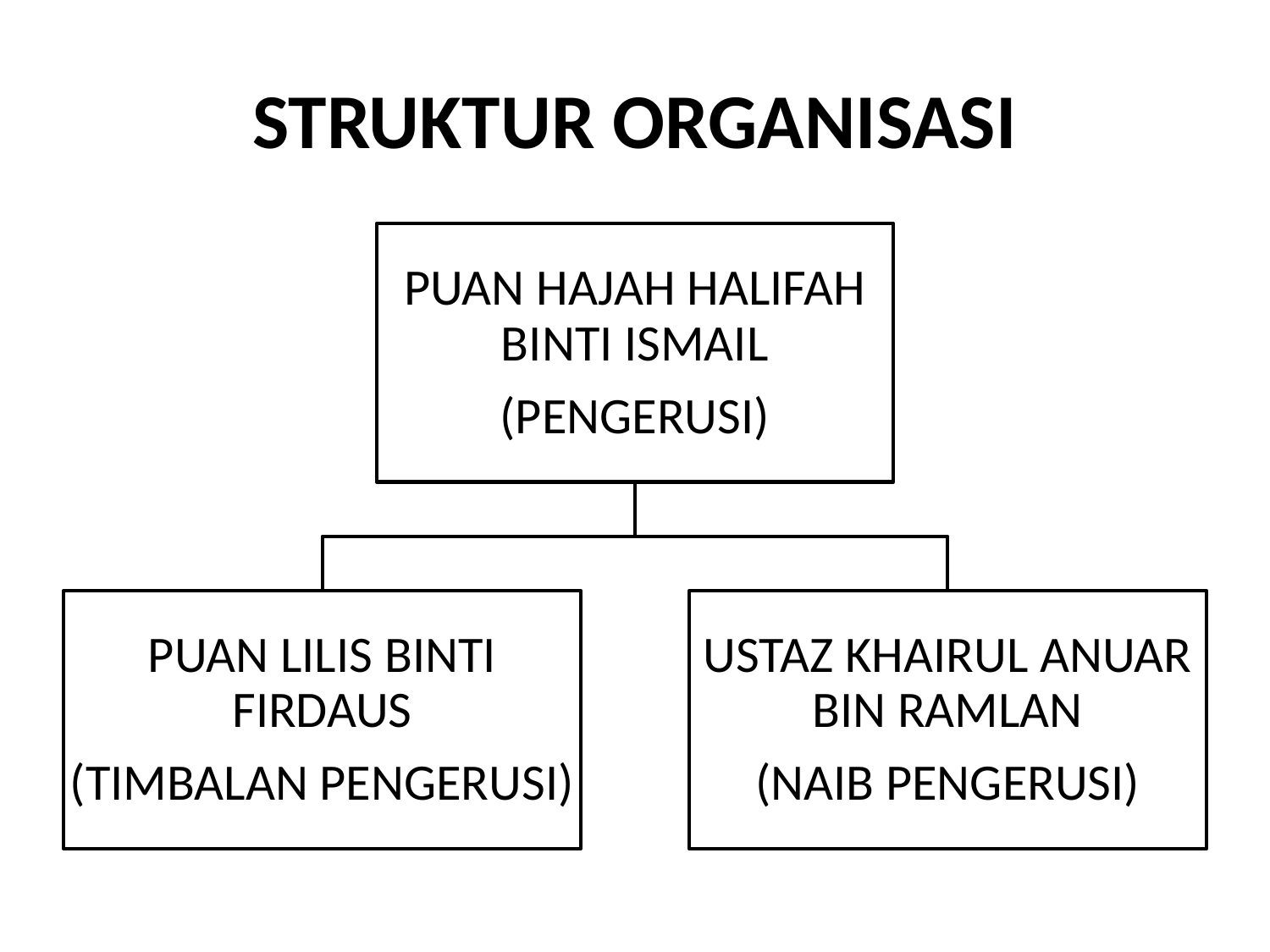

# STRUKTUR ORGANISASI
PUAN HAJAH HALIFAH BINTI ISMAIL
(PENGERUSI)
PUAN LILIS BINTI FIRDAUS
(TIMBALAN PENGERUSI)
USTAZ KHAIRUL ANUAR BIN RAMLAN
(NAIB PENGERUSI)